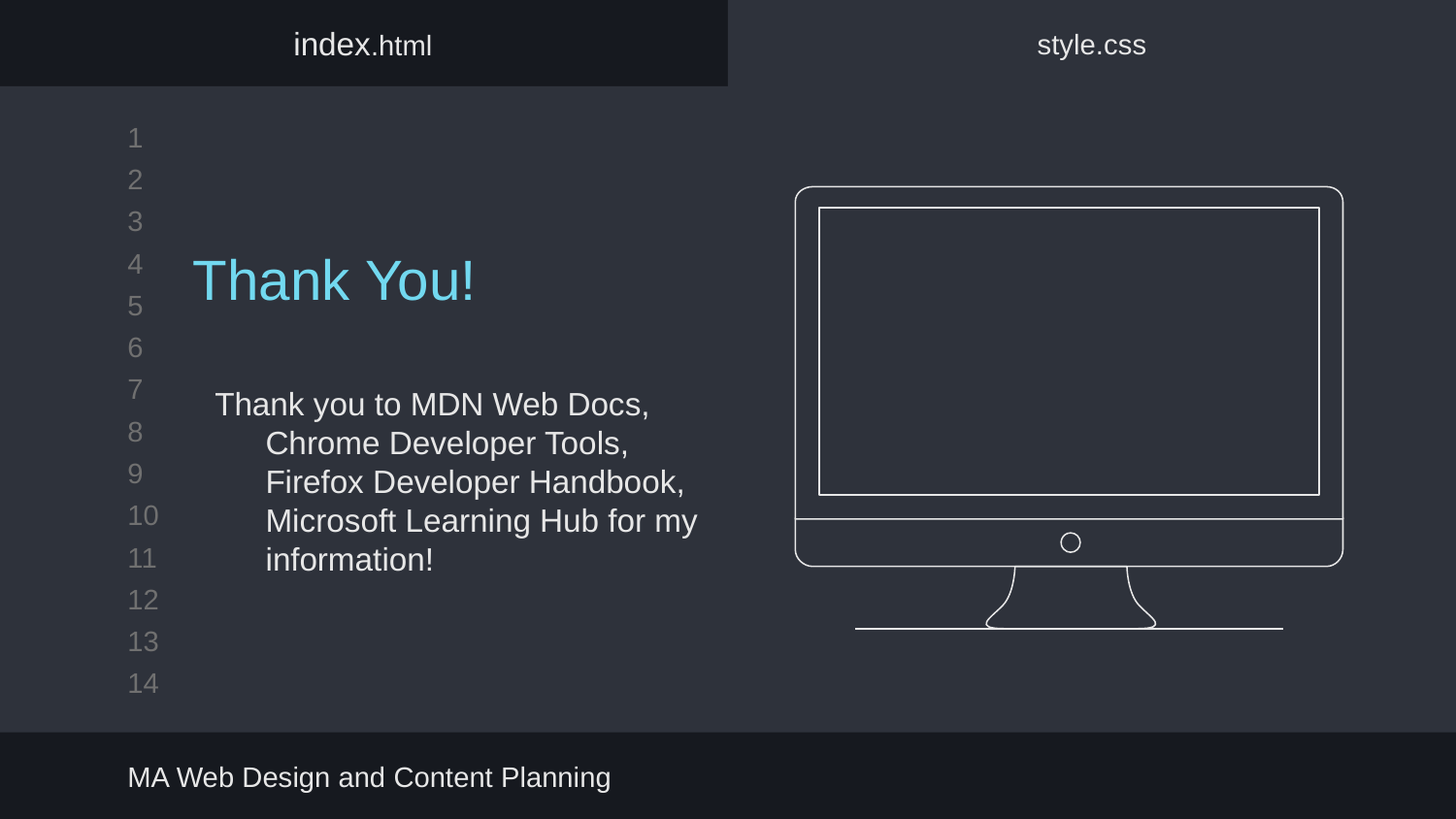

index.html
style.css

# Thank You!
Thank you to MDN Web Docs, Chrome Developer Tools, Firefox Developer Handbook, Microsoft Learning Hub for my information!

MA Web Design and Content Planning